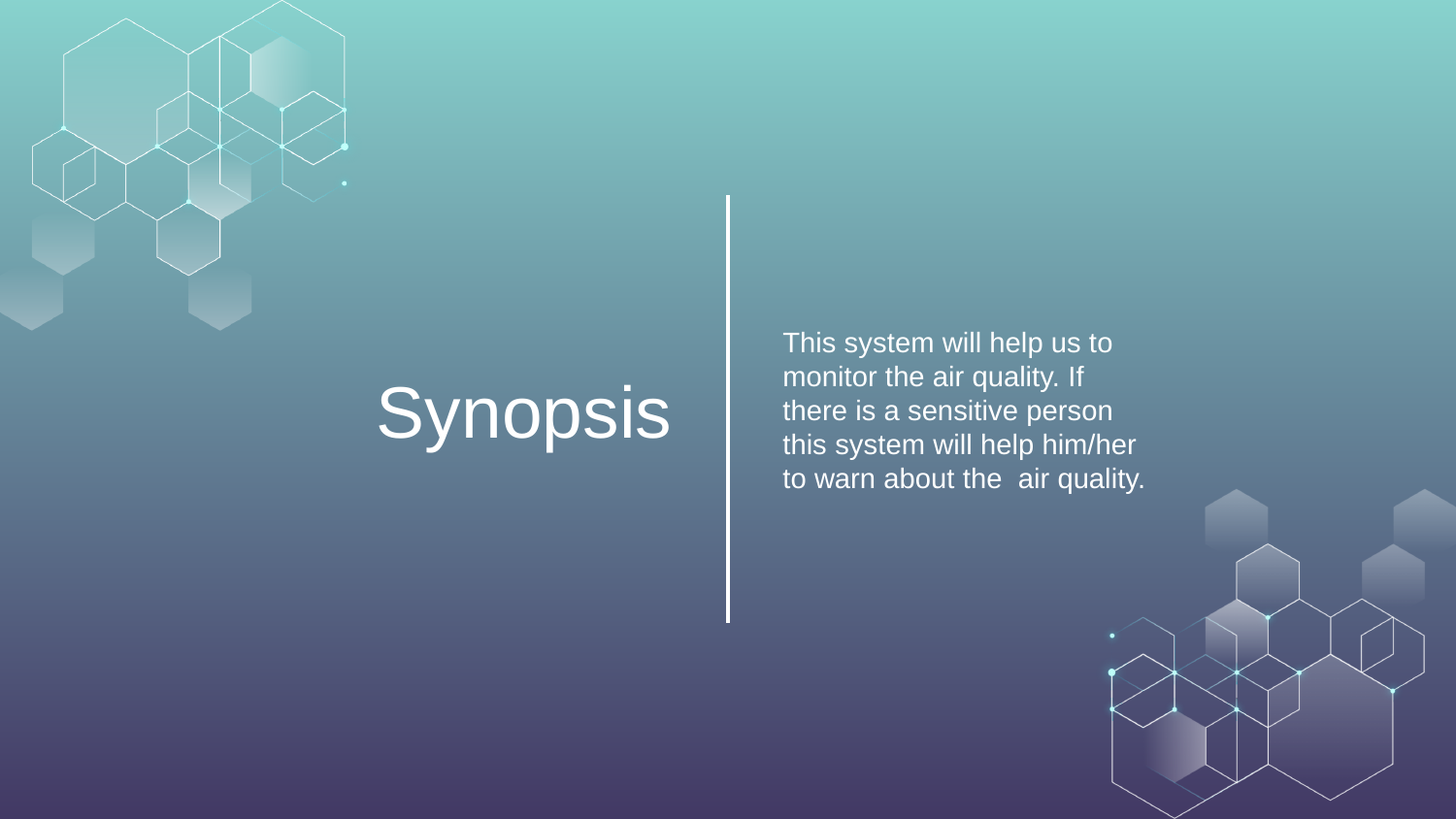

This system will help us to monitor the air quality. If there is a sensitive person this system will help him/her to warn about the  air quality.
# Synopsis